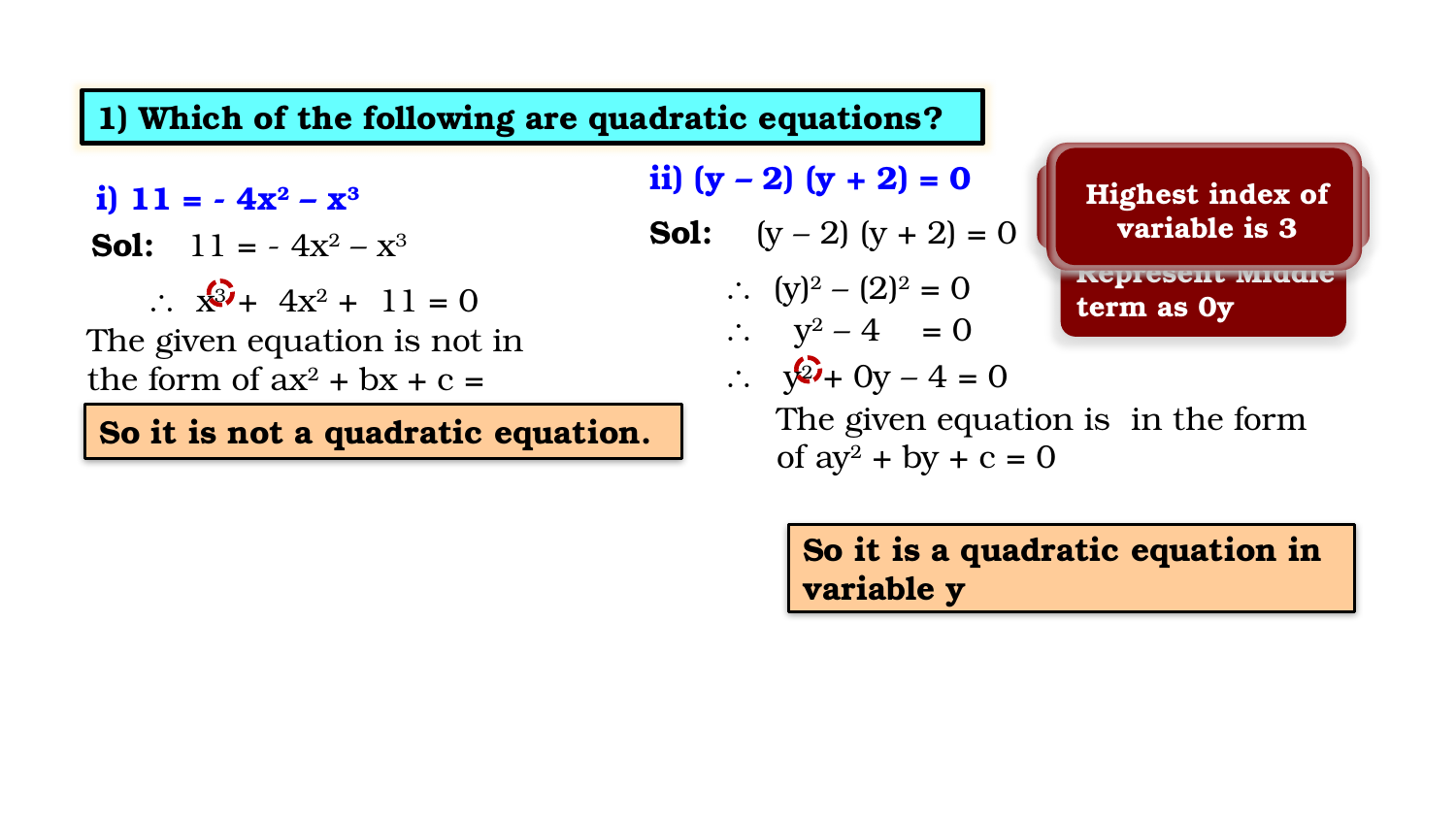

1) Which of the following are quadratic equations?

Arrange Equation
such that we get
RHS as 0

Highest index of variable is 2

Highest index of variable is 3
ii) (y – 2) (y + 2) = 0

Middle term is missing

(a – b)(a + b) = a2 – b2
i) 11 = - 4x2 – x3
Sol:
(y – 2) (y + 2) = 0
Sol:
11 = - 4x2 – x3
Represent Middle term as 0y

∴  (y)2 – (2)2 = 0
∴  x3  +  4x2 +  11 = 0

∴    y2 – 4    = 0
The given equation is not in the form of ax2 + bx + c = 0 .
∴   y2 + 0y – 4 = 0

The given equation is  in the form of ay2 + by + c = 0
So it is not a quadratic equation.
So it is a quadratic equation in variable y